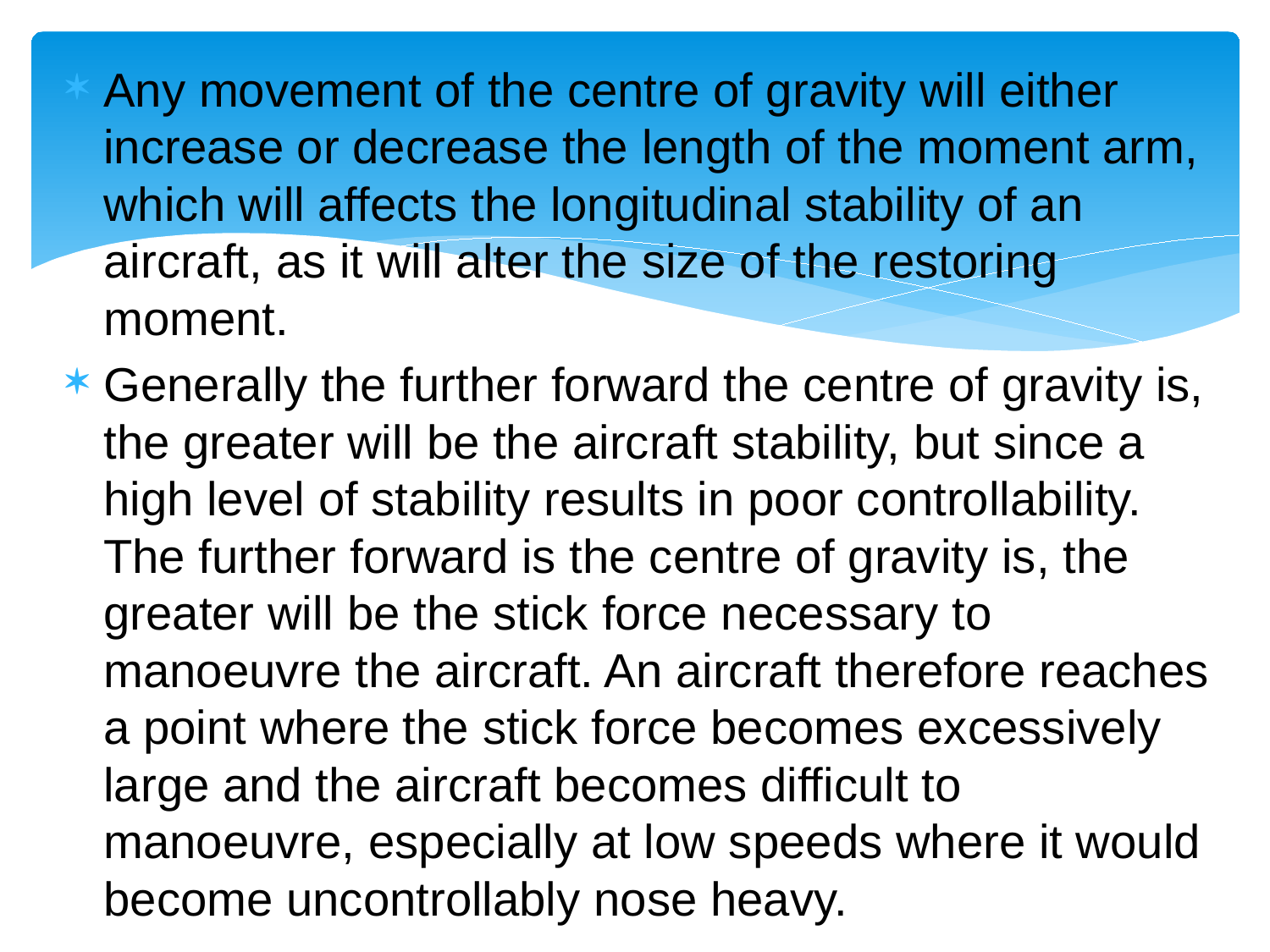

Any movement of the centre of gravity will either increase or decrease the length of the moment arm, which will affects the longitudinal stability of an aircraft, as it will alter the size of the restoring moment.
Generally the further forward the centre of gravity is, the greater will be the aircraft stability, but since a high level of stability results in poor controllability. The further forward is the centre of gravity is, the greater will be the stick force necessary to manoeuvre the aircraft. An aircraft therefore reaches a point where the stick force becomes excessively large and the aircraft becomes difficult to manoeuvre, especially at low speeds where it would become uncontrollably nose heavy.